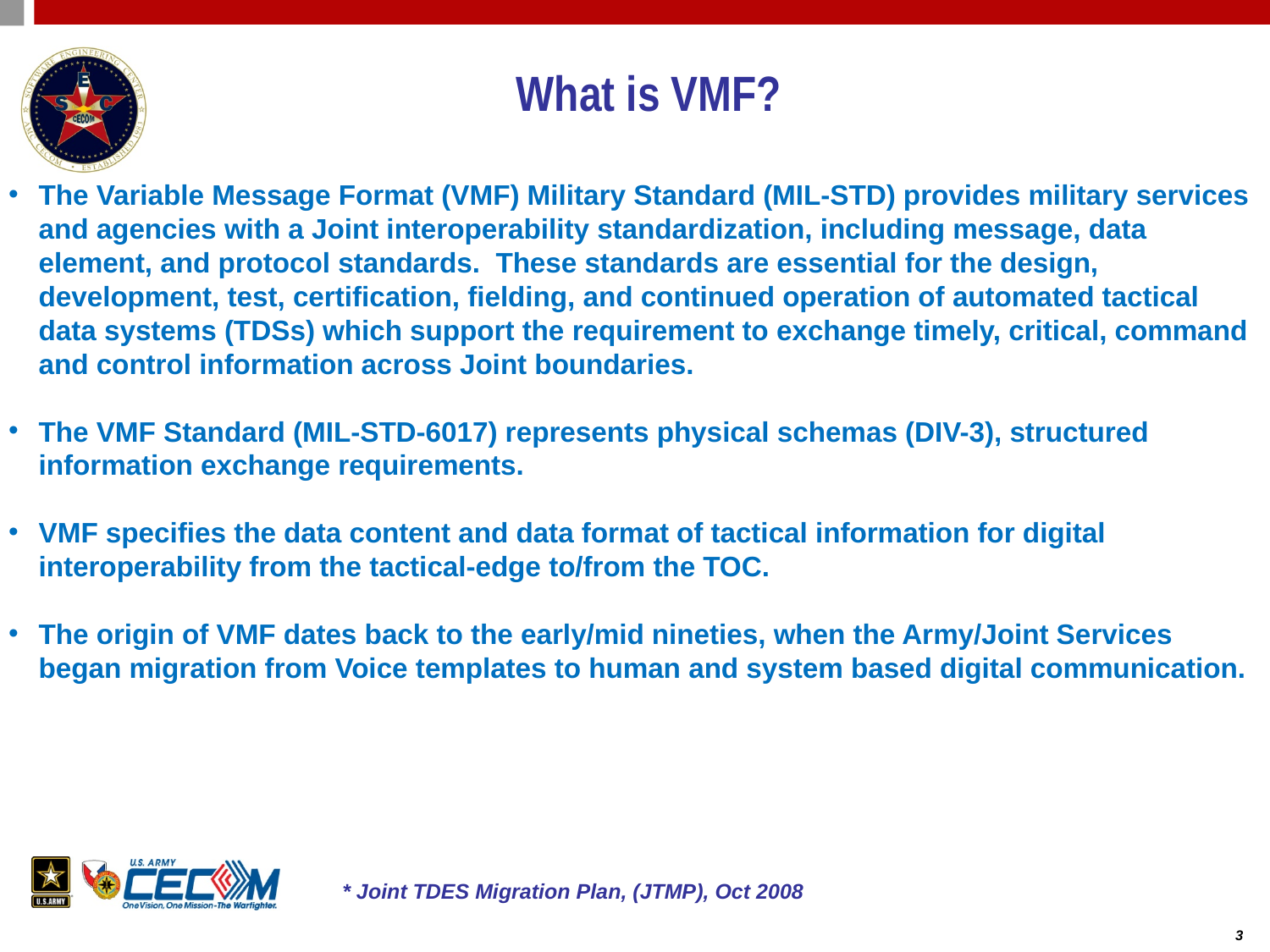

What is VMF?
The Variable Message Format (VMF) Military Standard (MIL-STD) provides military services and agencies with a Joint interoperability standardization, including message, data element, and protocol standards.  These standards are essential for the design, development, test, certification, fielding, and continued operation of automated tactical data systems (TDSs) which support the requirement to exchange timely, critical, command and control information across Joint boundaries.

The VMF Standard (MIL-STD-6017) represents physical schemas (DIV-3), structured information exchange requirements.

VMF specifies the data content and data format of tactical information for digital interoperability from the tactical-edge to/from the TOC.

The origin of VMF dates back to the early/mid nineties, when the Army/Joint Services began migration from Voice templates to human and system based digital communication.

* Joint TDES Migration Plan, (JTMP), Oct 2008
3